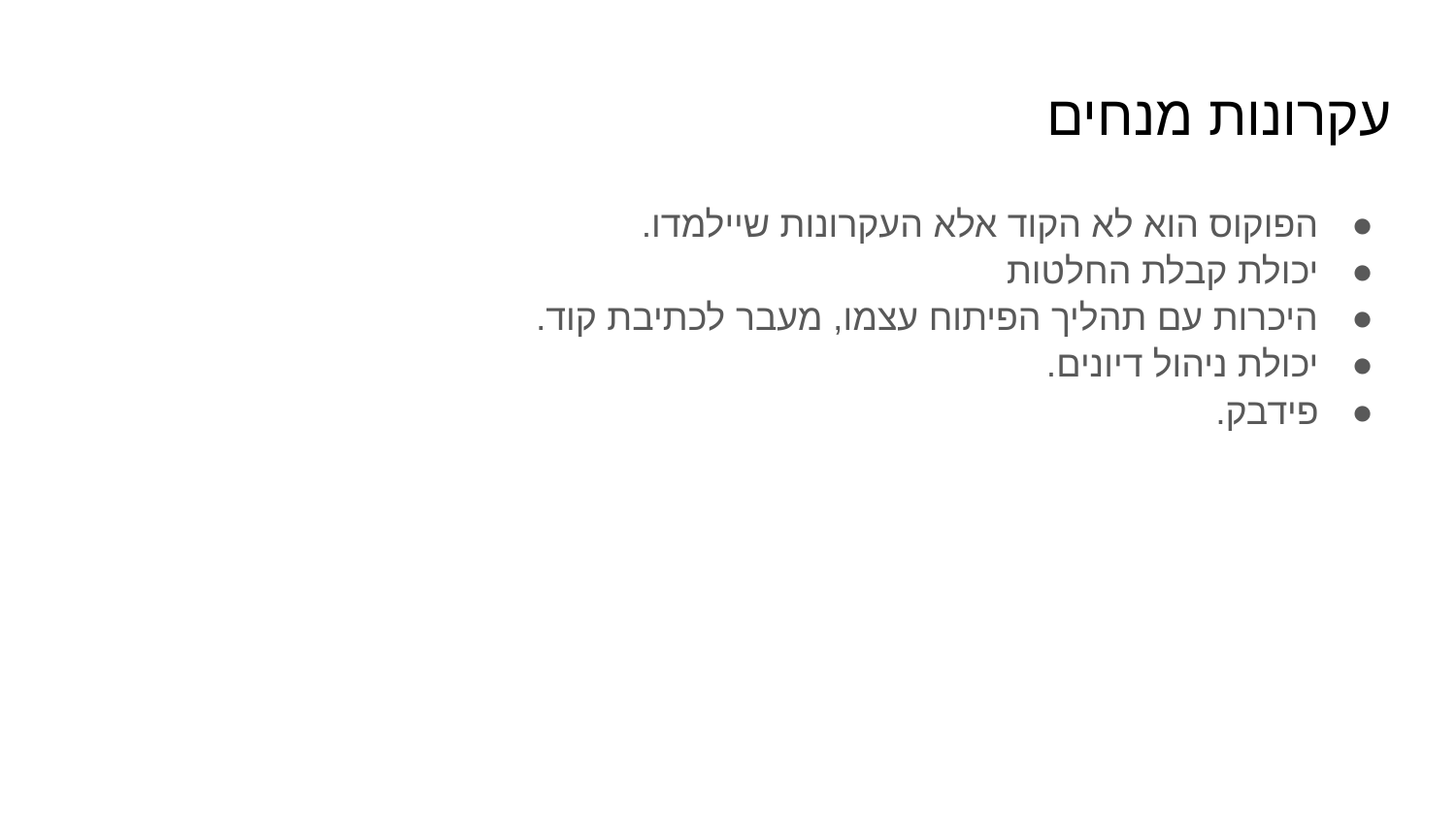

# עקרונות מנחים
הפוקוס הוא לא הקוד אלא העקרונות שיילמדו.
יכולת קבלת החלטות
היכרות עם תהליך הפיתוח עצמו, מעבר לכתיבת קוד.
יכולת ניהול דיונים.
פידבק.